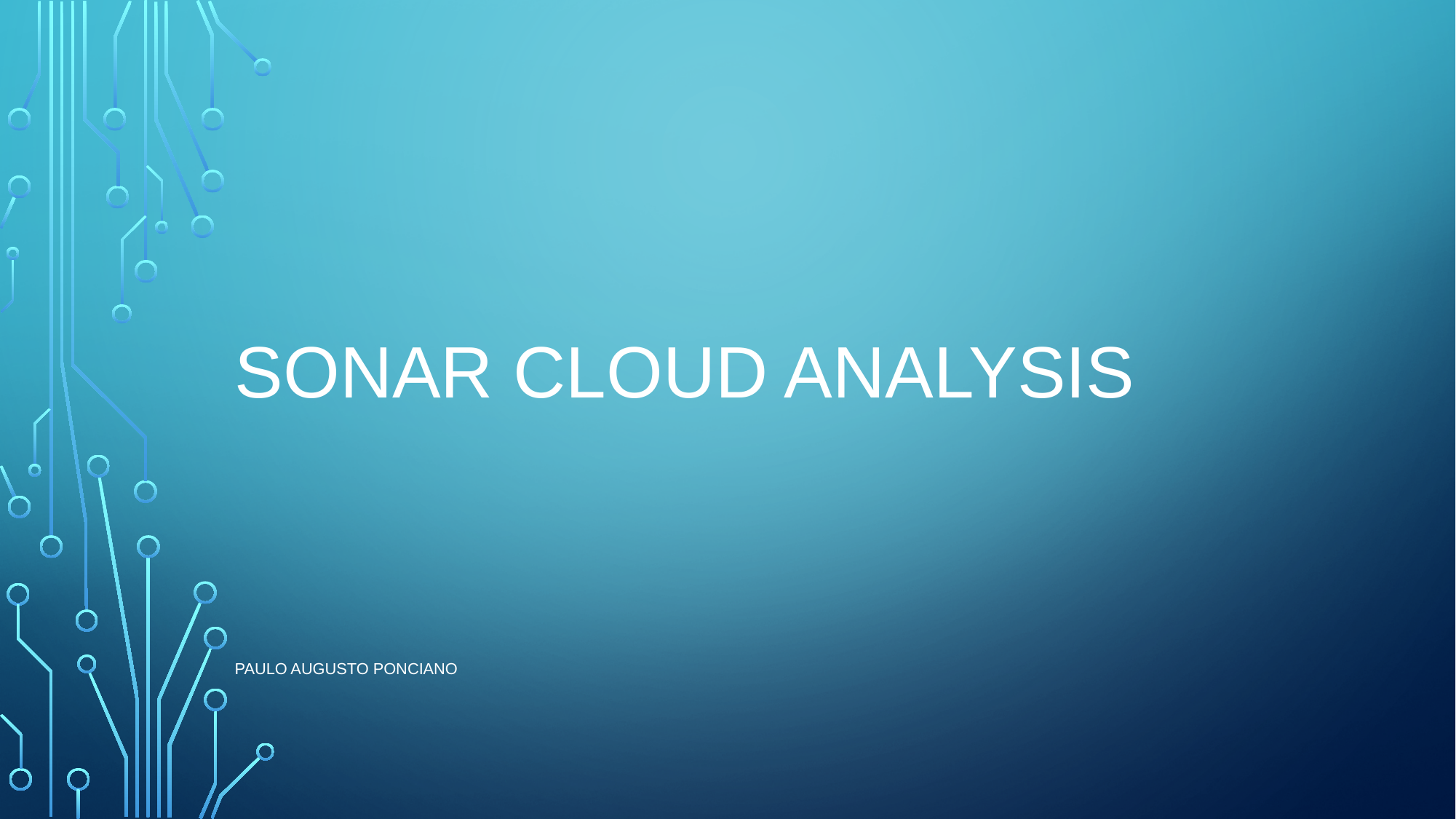

# Sonar cloud analysis

Paulo Augusto ponciano